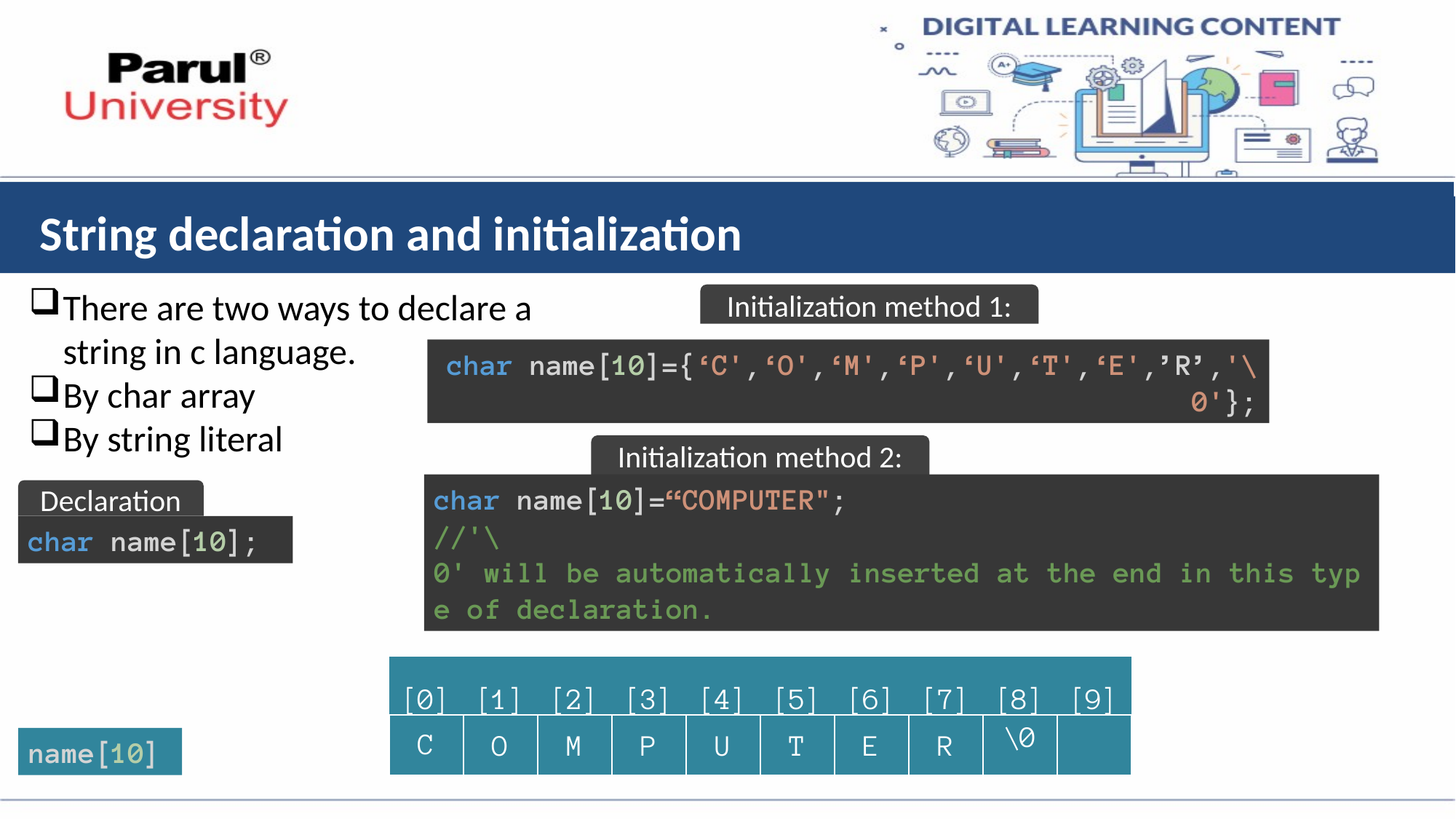

# String declaration and initialization
There are two ways to declare a string in c language.
By char array
By string literal
Initialization method 1:
char name[10]={‘C',‘O',‘M',‘P',‘U',‘T',‘E',’R’,'\0'};
Initialization method 2:
char name[10]=“COMPUTER";
//'\0' will be automatically inserted at the end in this type of declaration.
Declaration
char name[10];
| [0] | [1] | [2] | [3] | [4] | [5] | [6] | [7] | [8] | [9] |
| --- | --- | --- | --- | --- | --- | --- | --- | --- | --- |
| C | O | M | P | U | T | E | R | \0 |  |
name[10]